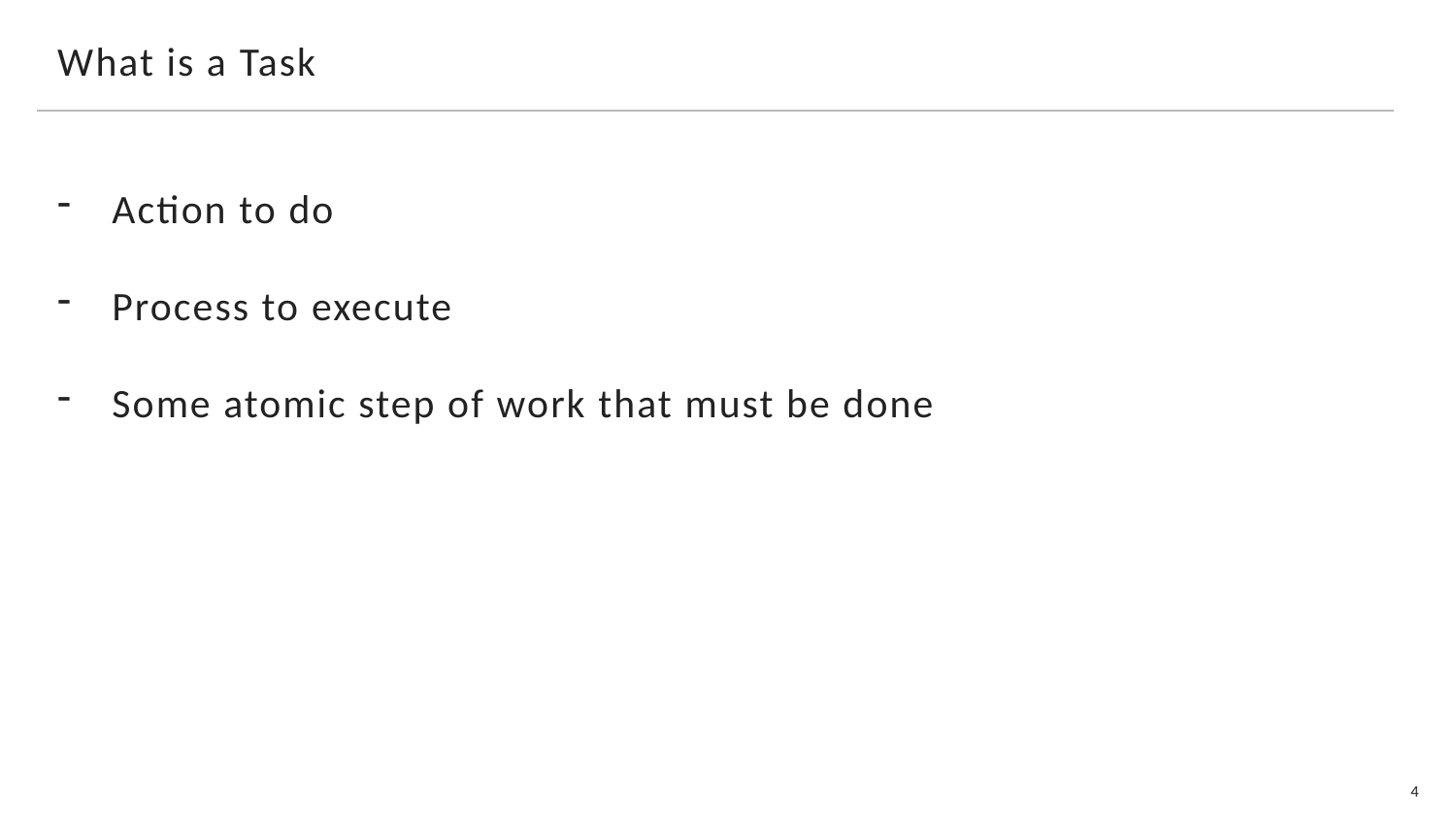

# What is a Task
Action to do

Process to execute

Some atomic step of work that must be done
4